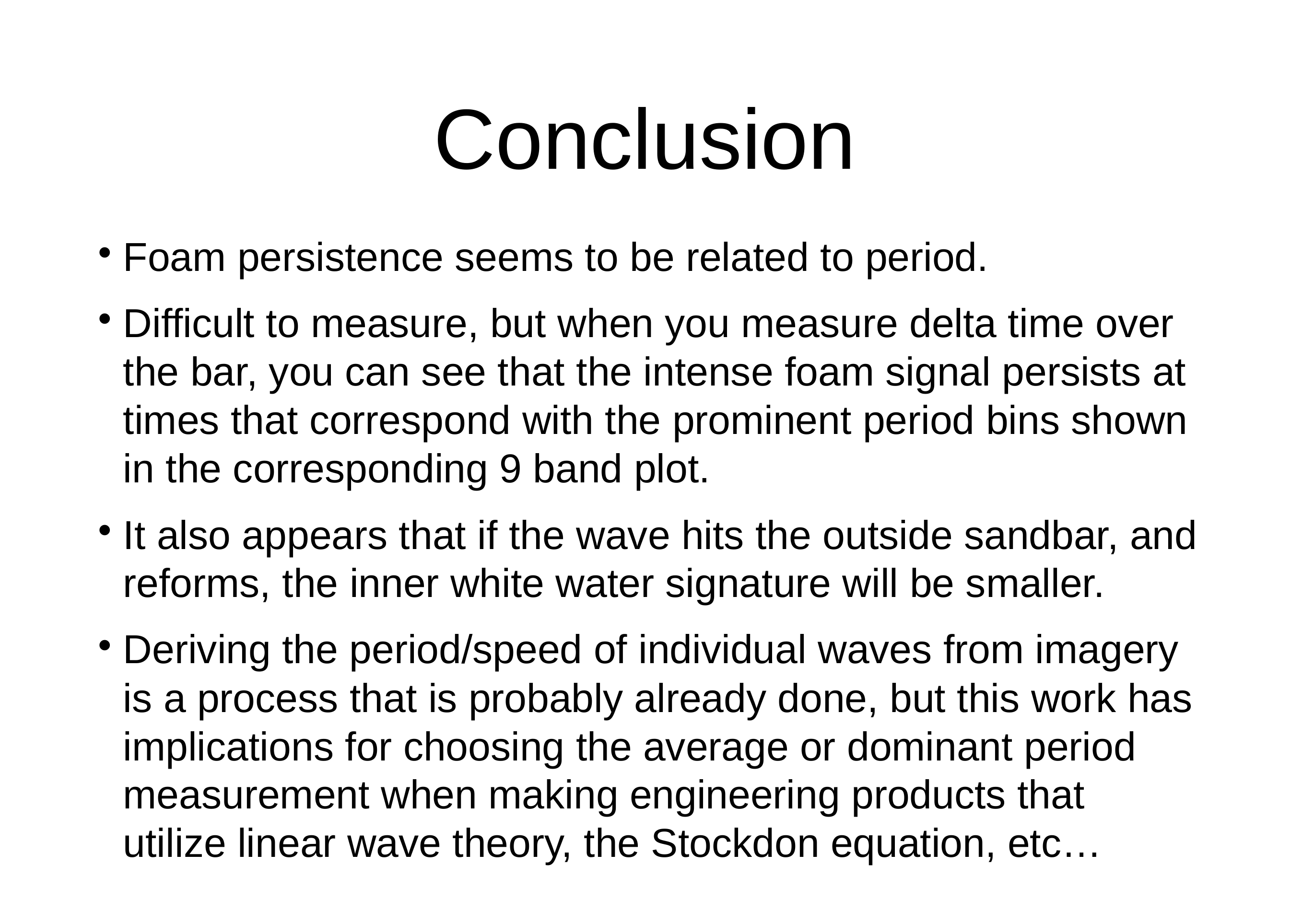

# Conclusion
Foam persistence seems to be related to period.
Difficult to measure, but when you measure delta time over the bar, you can see that the intense foam signal persists at times that correspond with the prominent period bins shown in the corresponding 9 band plot.
It also appears that if the wave hits the outside sandbar, and reforms, the inner white water signature will be smaller.
Deriving the period/speed of individual waves from imagery is a process that is probably already done, but this work has implications for choosing the average or dominant period measurement when making engineering products that utilize linear wave theory, the Stockdon equation, etc…